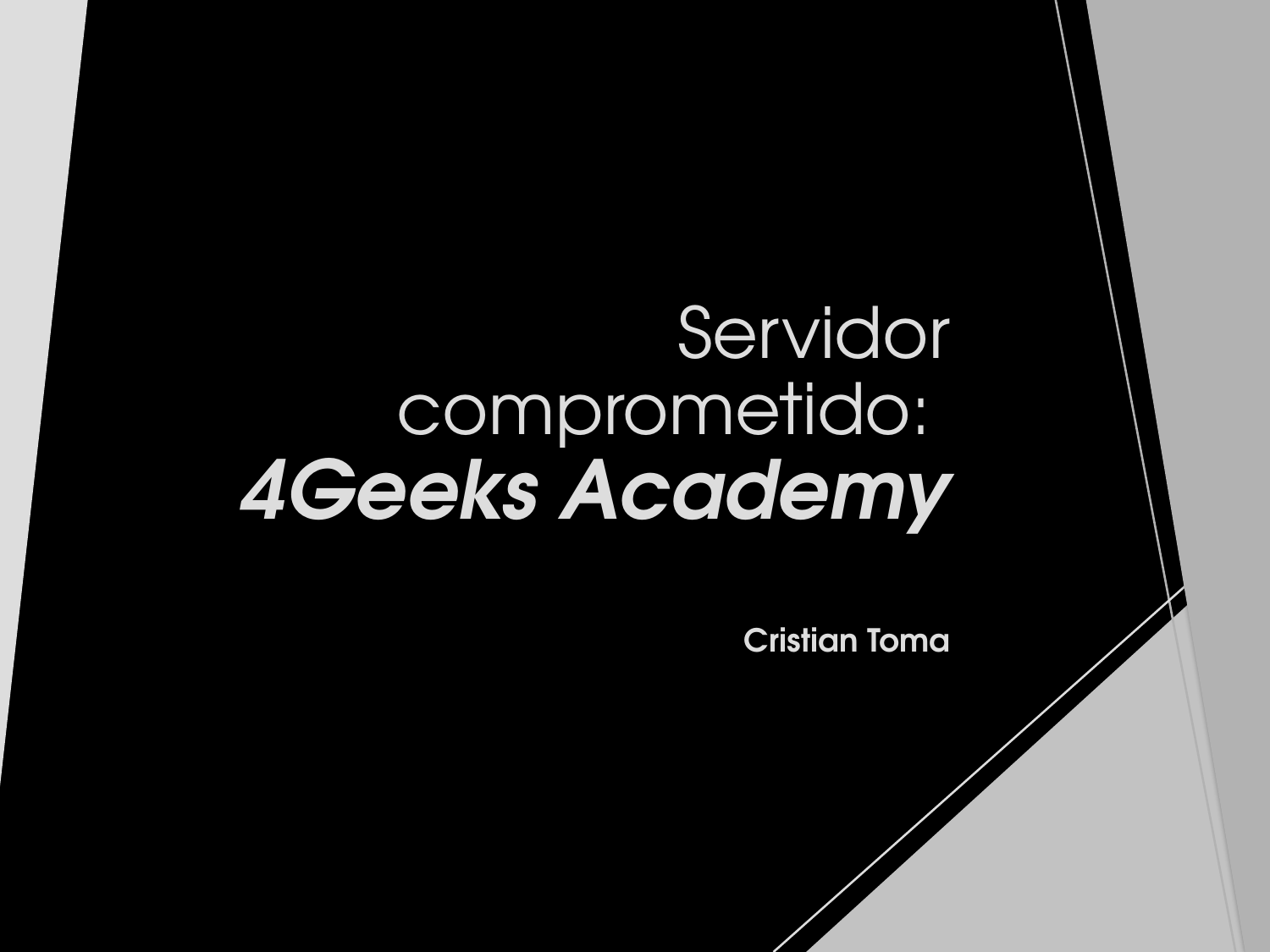

# Servidor comprometido: 4Geeks Academy Cristian Toma